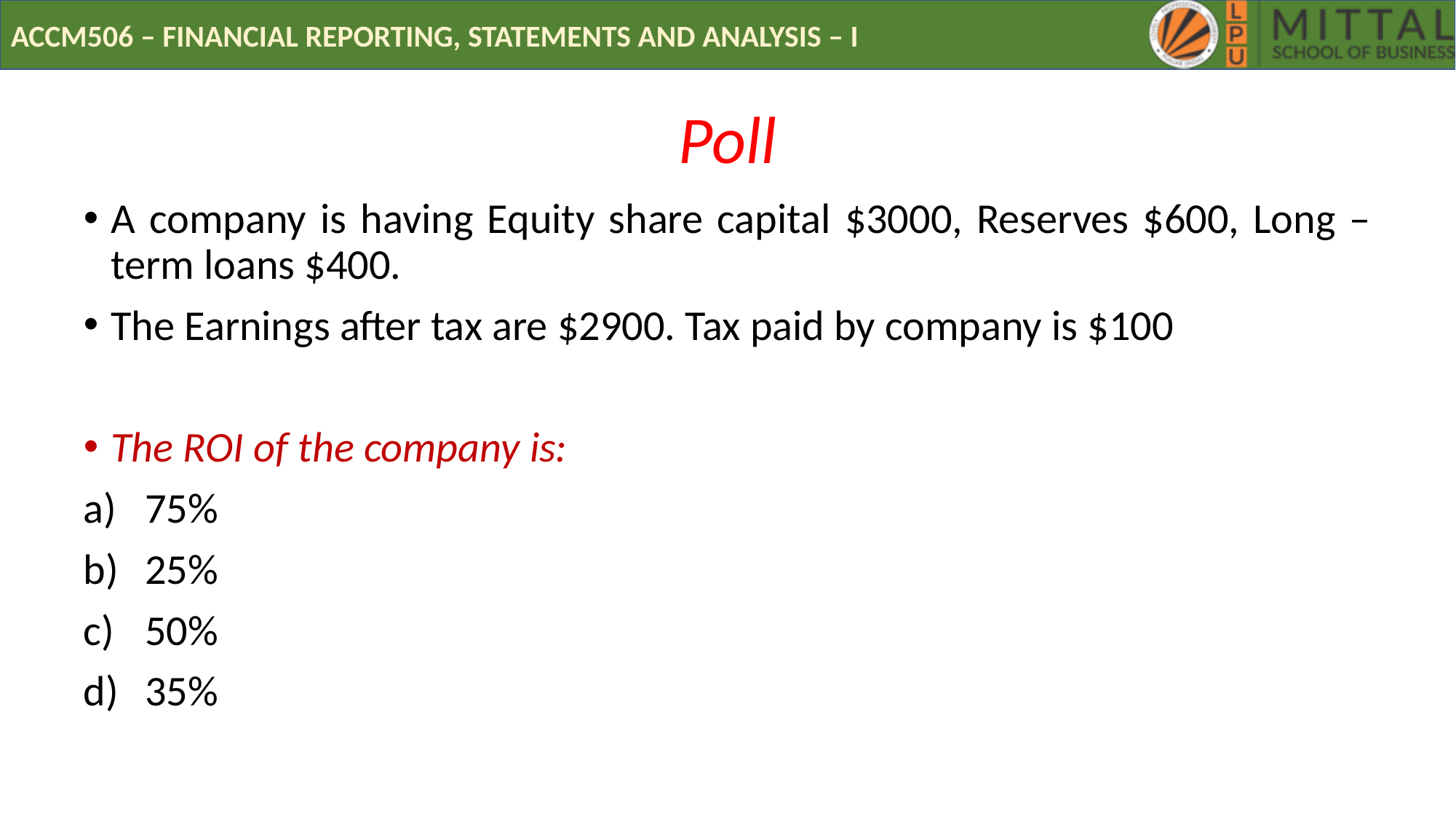

# Poll
A company is having Equity share capital $3000, Reserves $600, Long – term loans $400.
The Earnings after tax are $2900. Tax paid by company is $100

The ROI of the company is:
75%
25%
50%
35%